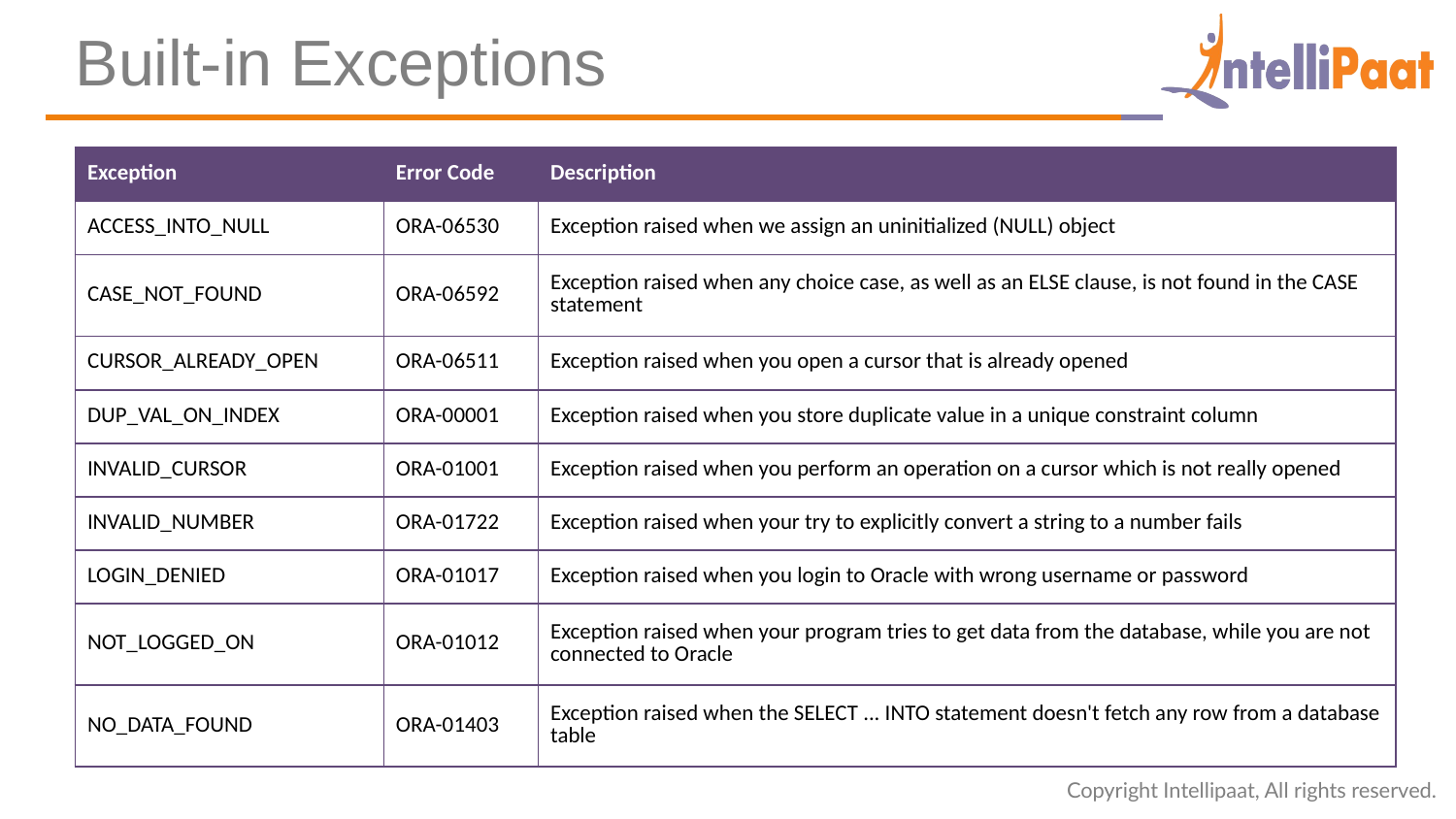

Built-in Exceptions
| Exception | Error Code | Description |
| --- | --- | --- |
| ACCESS\_INTO\_NULL | ORA-06530 | Exception raised when we assign an uninitialized (NULL) object |
| CASE\_NOT\_FOUND | ORA-06592 | Exception raised when any choice case, as well as an ELSE clause, is not found in the CASE statement |
| CURSOR\_ALREADY\_OPEN | ORA-06511 | Exception raised when you open a cursor that is already opened |
| DUP\_VAL\_ON\_INDEX | ORA-00001 | Exception raised when you store duplicate value in a unique constraint column |
| INVALID\_CURSOR | ORA-01001 | Exception raised when you perform an operation on a cursor which is not really opened |
| INVALID\_NUMBER | ORA-01722 | Exception raised when your try to explicitly convert a string to a number fails |
| LOGIN\_DENIED | ORA-01017 | Exception raised when you login to Oracle with wrong username or password |
| NOT\_LOGGED\_ON | ORA-01012 | Exception raised when your program tries to get data from the database, while you are not connected to Oracle |
| NO\_DATA\_FOUND | ORA-01403 | Exception raised when the SELECT ... INTO statement doesn't fetch any row from a database table |